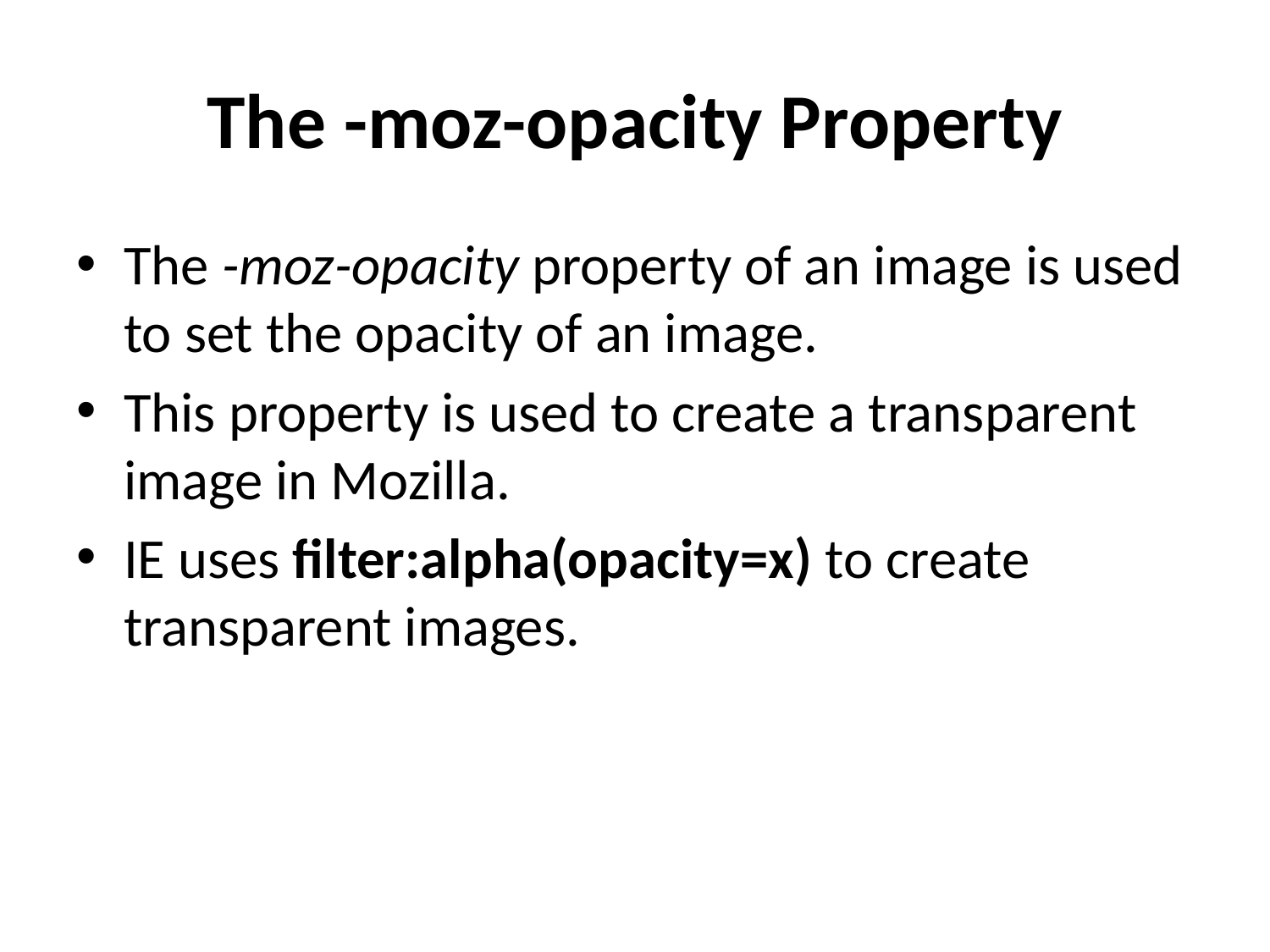

# The -moz-opacity Property
The -moz-opacity property of an image is used to set the opacity of an image.
This property is used to create a transparent image in Mozilla.
IE uses filter:alpha(opacity=x) to create transparent images.